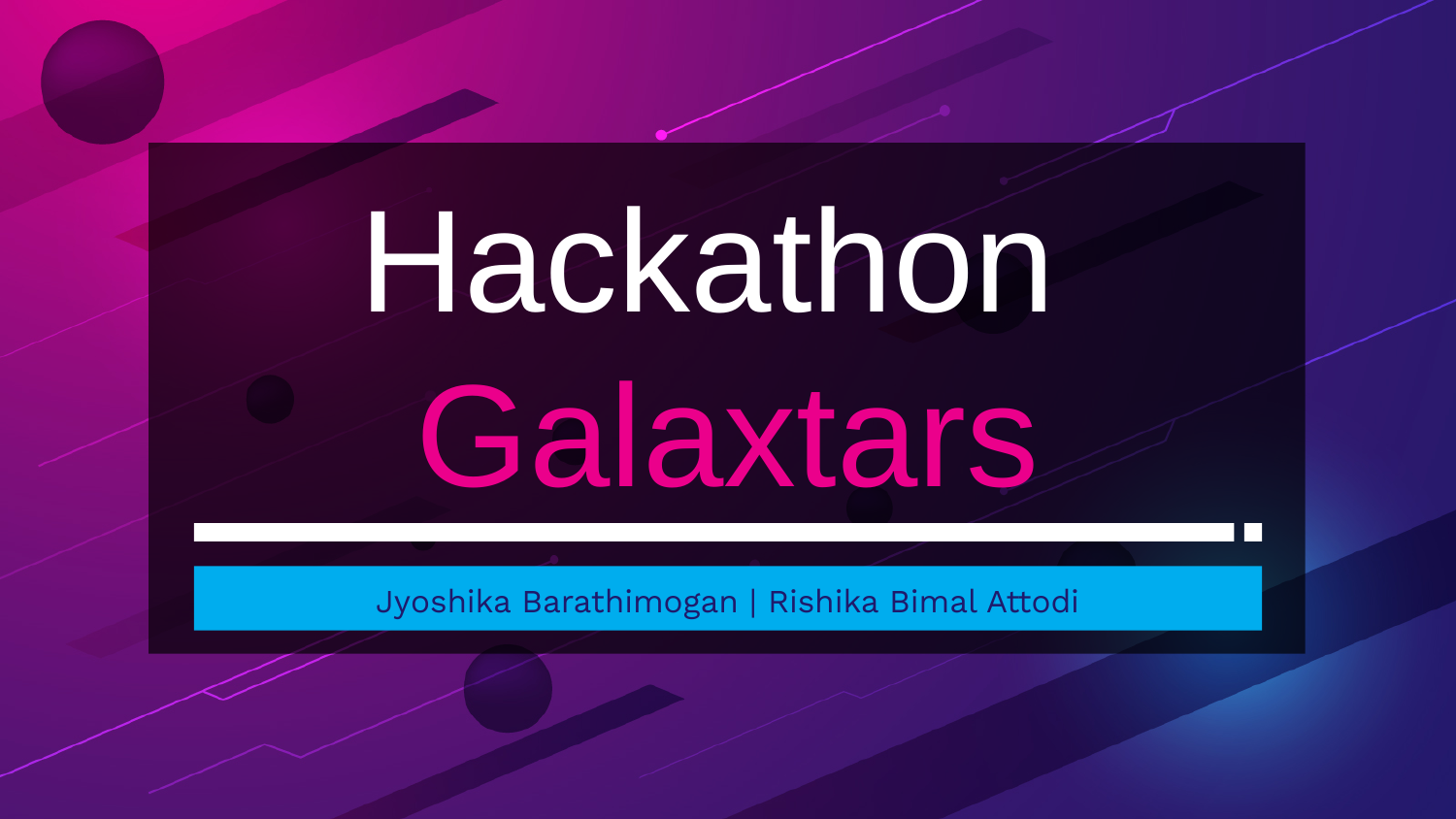

# Hackathon Galaxtars

Jyoshika Barathimogan | Rishika Bimal Attodi